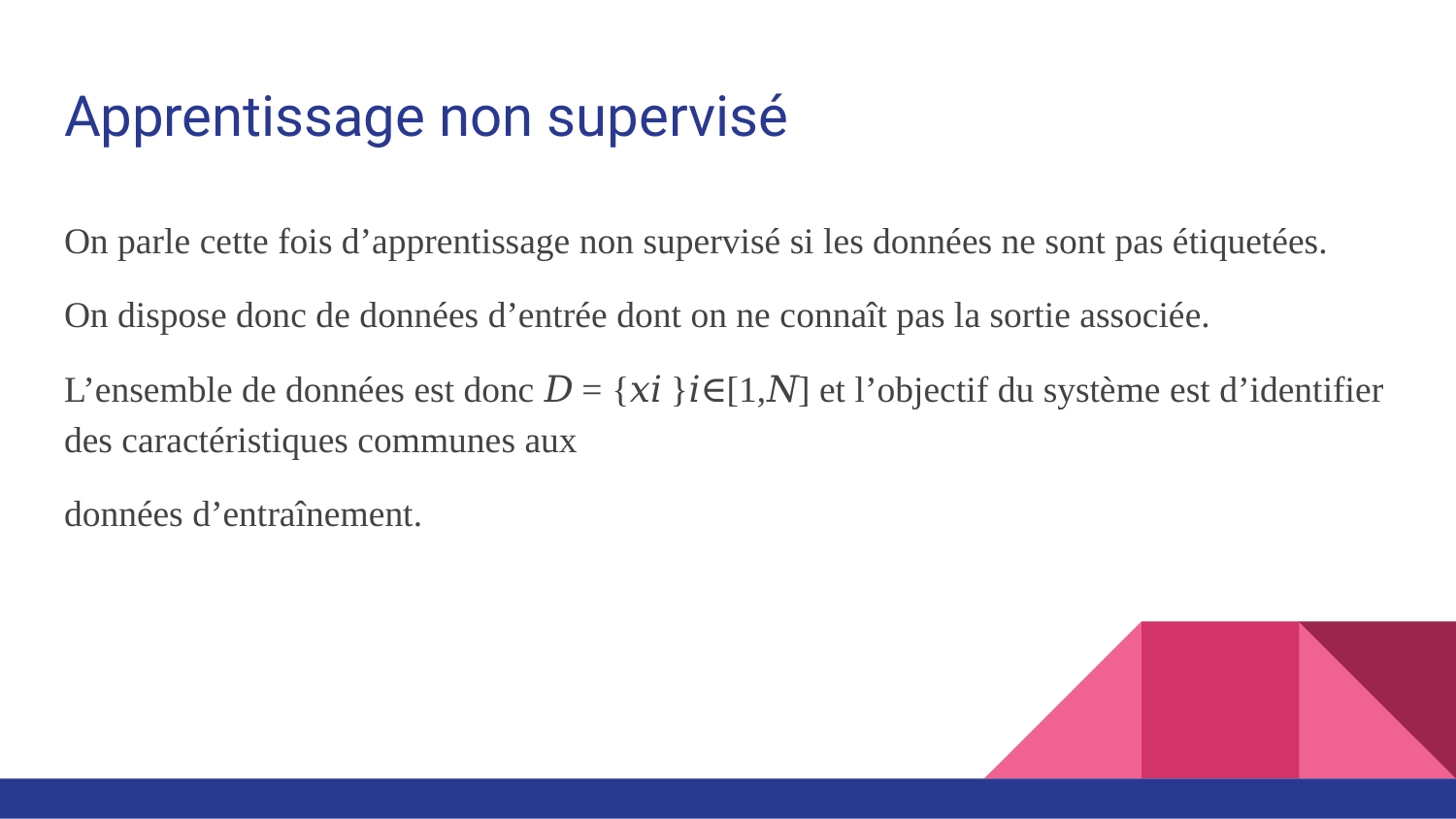

# Apprentissage non supervisé
On parle cette fois d’apprentissage non supervisé si les données ne sont pas étiquetées.
On dispose donc de données d’entrée dont on ne connaît pas la sortie associée.
L’ensemble de données est donc 𝐷 = {𝑥𝑖 }𝑖∈[1,𝑁] et l’objectif du système est d’identifier des caractéristiques communes aux
données d’entraînement.